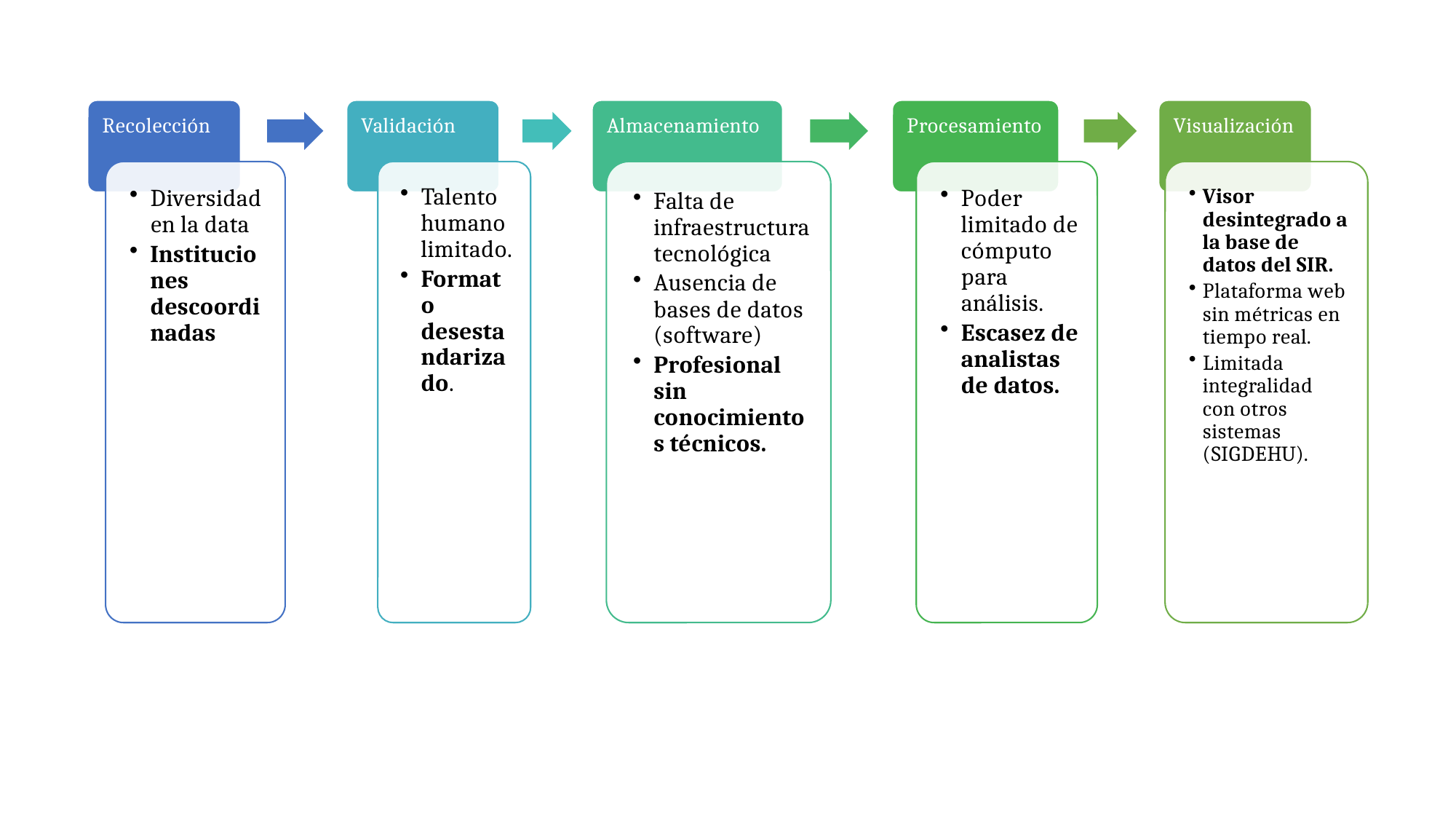

Recolección
Diversidad en la data
Instituciones descoordinadas

Validación
Talento humano limitado.
Formato desestandarizado.

Almacenamiento
Falta de infraestructura tecnológica
Ausencia de bases de datos (software)
Profesional sin conocimientos técnicos.

Procesamiento
Poder limitado de cómputo para análisis.
Escasez de analistas de datos.

Visualización
Visor desintegrado a la base de datos del SIR.
Plataforma web sin métricas en tiempo real.
Limitada integralidad con otros sistemas (SIGDEHU).